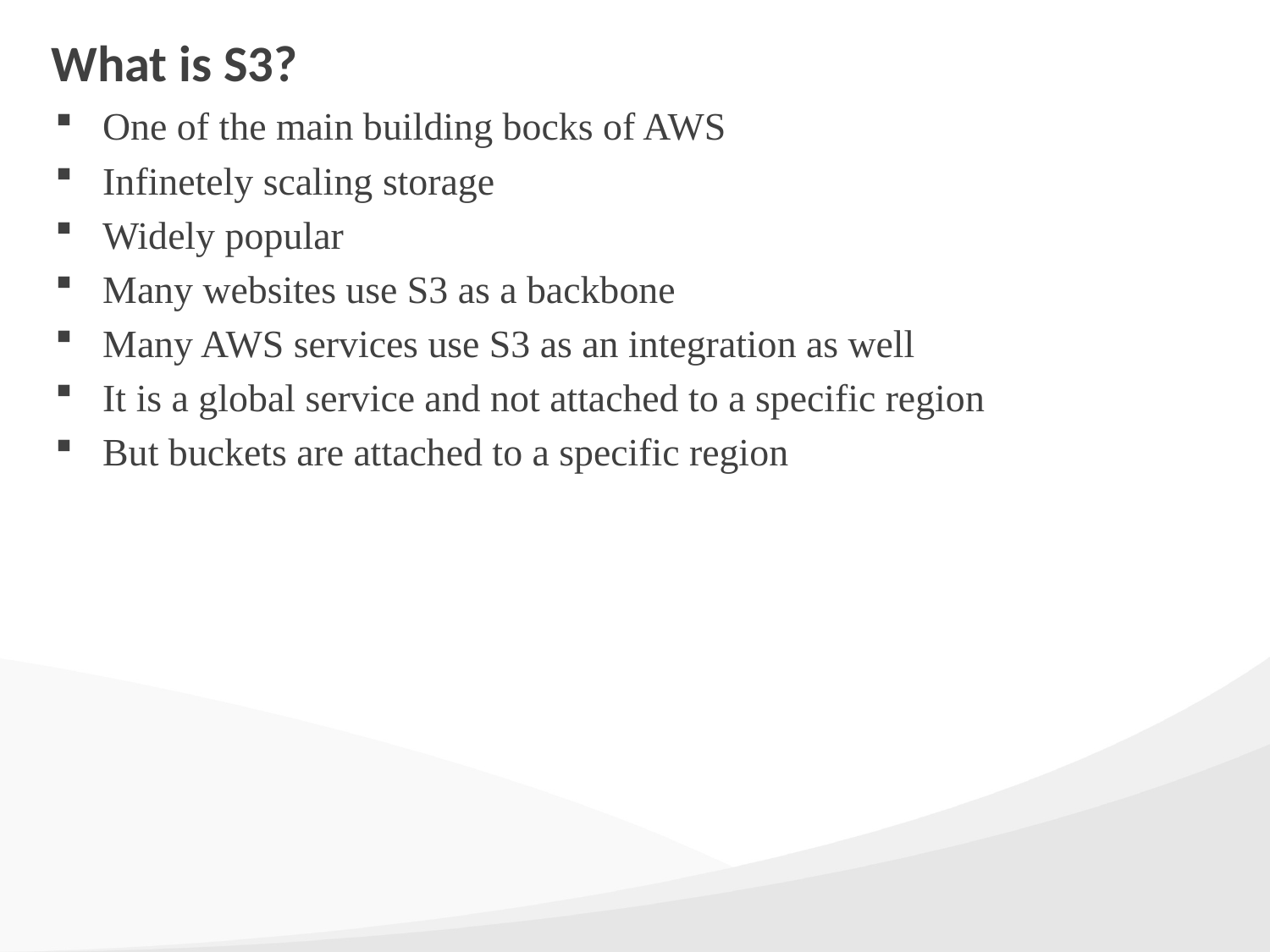

# What is S3?
One of the main building bocks of AWS
Infinetely scaling storage
Widely popular
Many websites use S3 as a backbone
Many AWS services use S3 as an integration as well
It is a global service and not attached to a specific region
But buckets are attached to a specific region